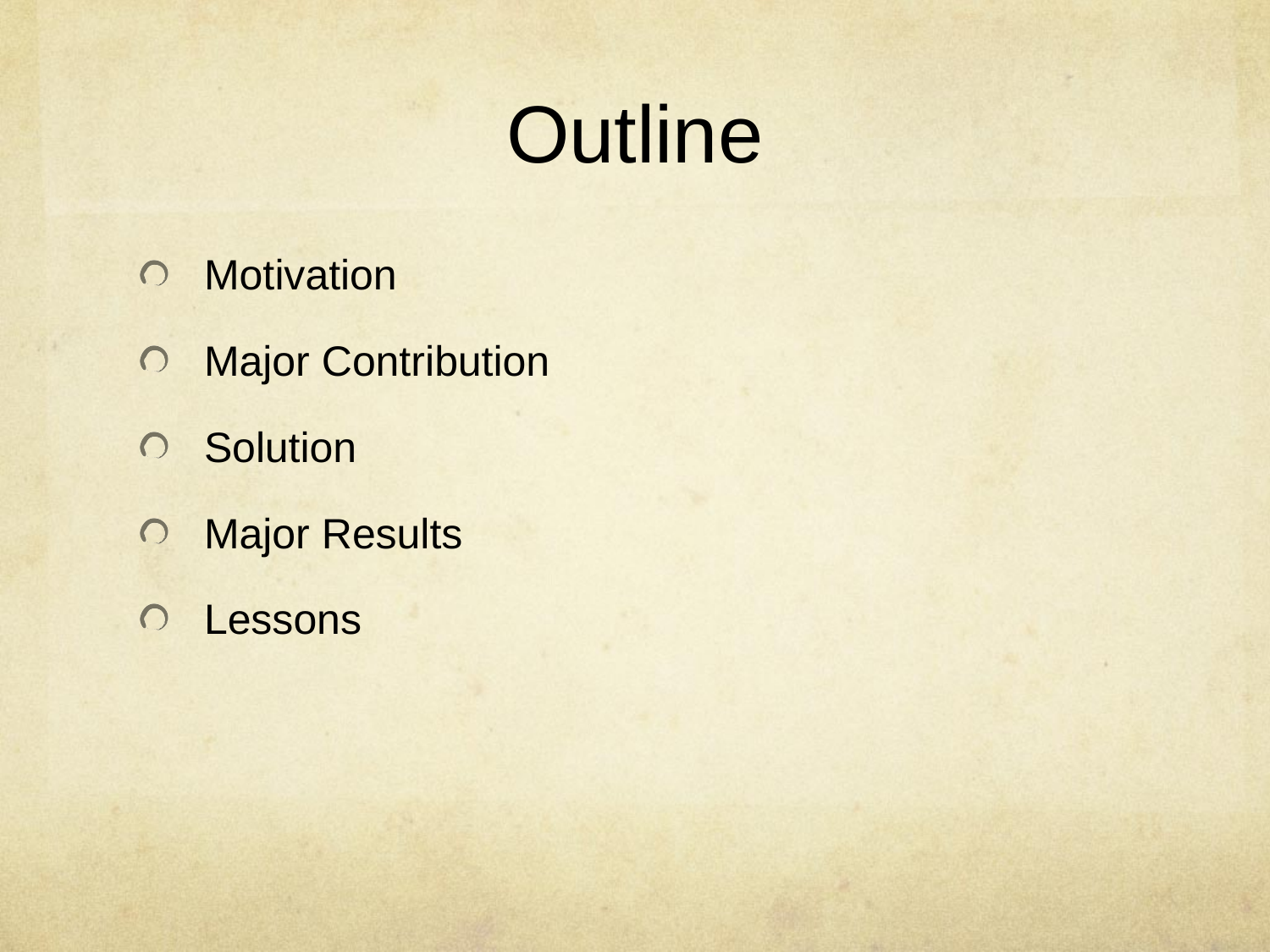

# Outline
Motivation
Major Contribution
Solution
Major Results
Lessons